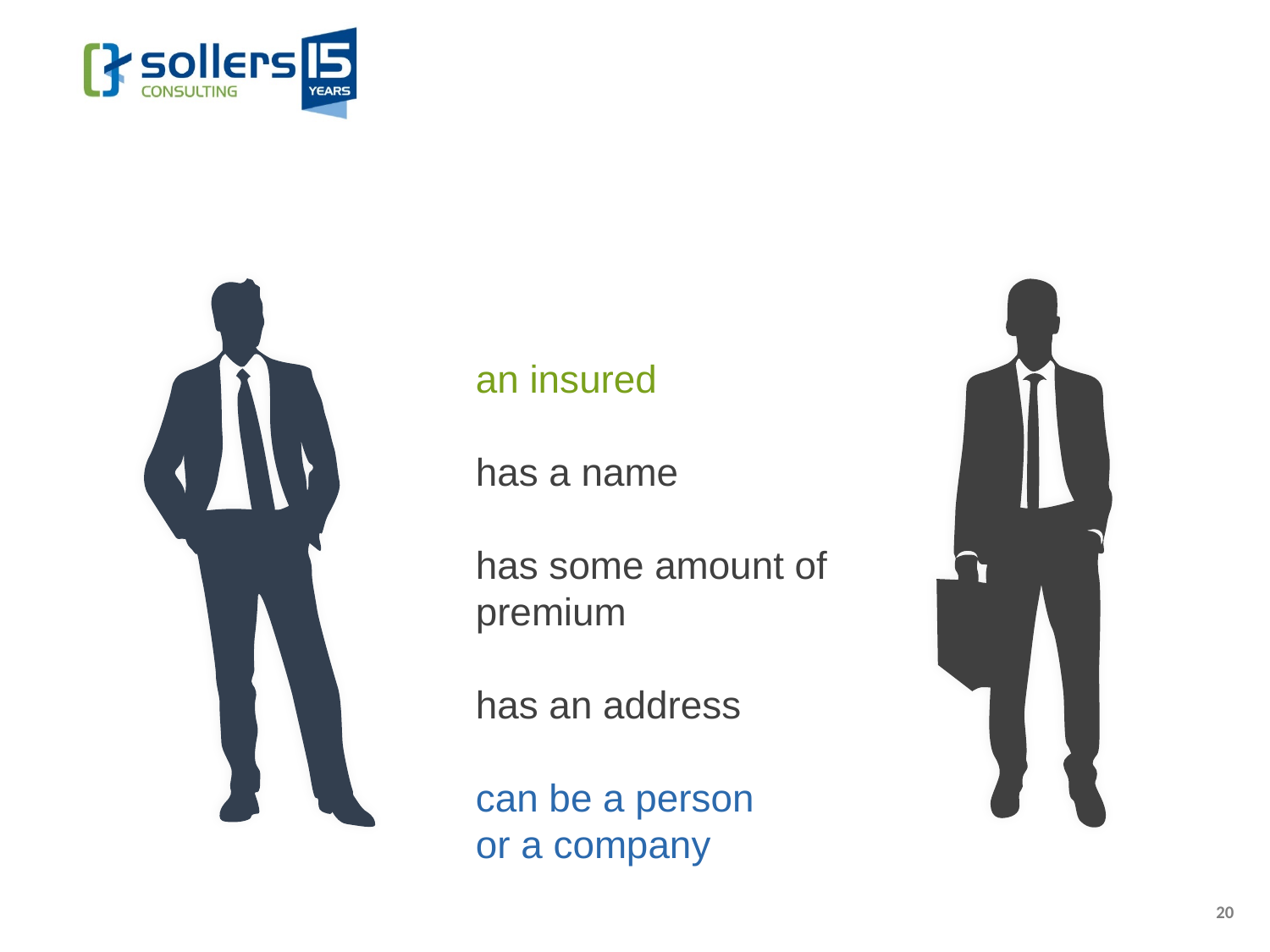

#

an insured

has a name

has some amount of premium

has an address

can be a person
or a company